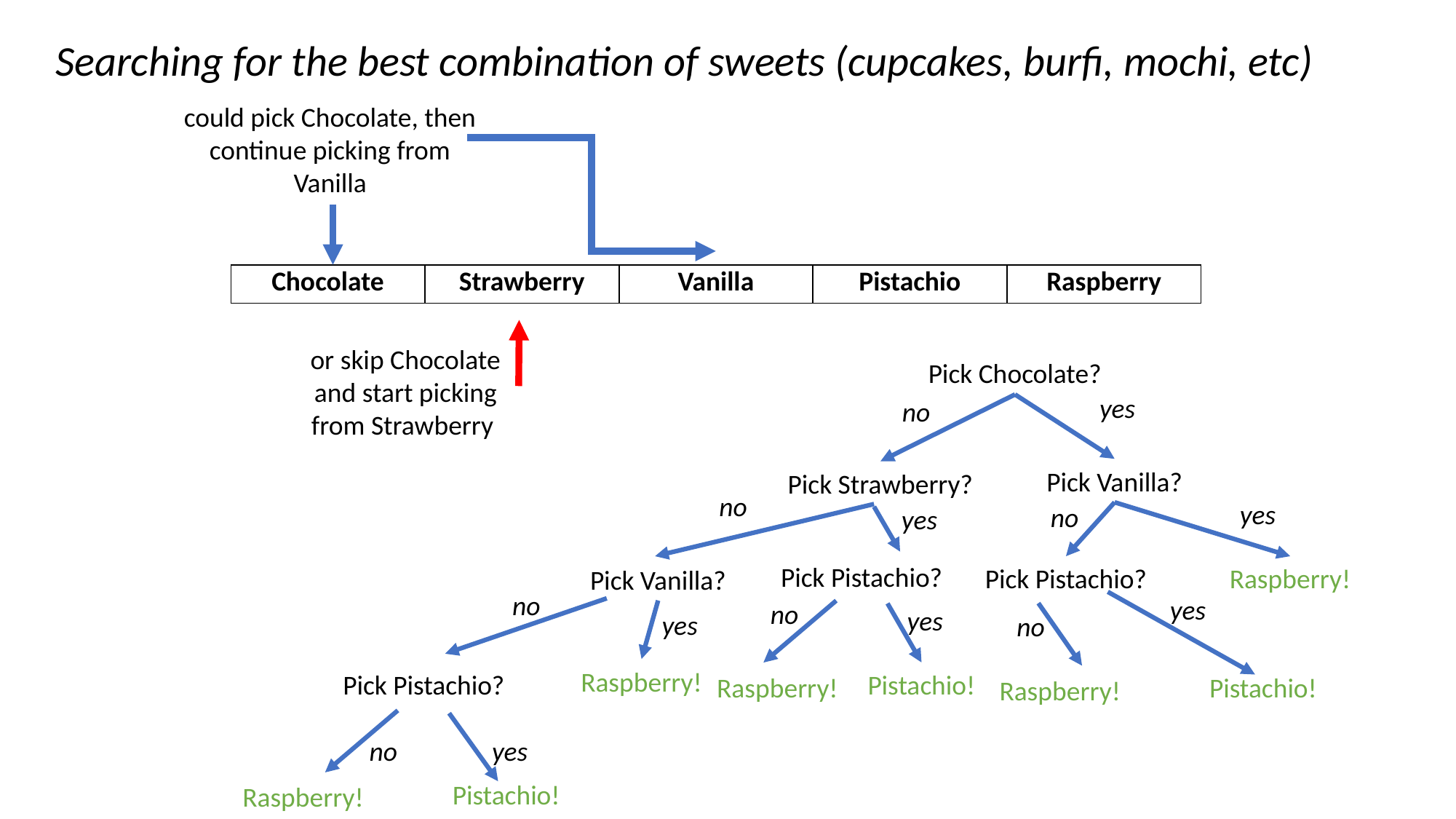

Searching for the best combination of sweets (cupcakes, burfi, mochi, etc)
could pick Chocolate, then continue picking from Vanilla
| Chocolate | Strawberry | Vanilla | Pistachio | Raspberry |
| --- | --- | --- | --- | --- |
or skip Chocolate and start picking from Strawberry
Pick Chocolate?
yes
no
Pick Vanilla?
Pick Strawberry?
no
yes
no
yes
Pick Pistachio?
Pick Pistachio?
Raspberry!
Pick Vanilla?
no
yes
no
yes
yes
no
Raspberry!
Pistachio!
Pick Pistachio?
Raspberry!
Pistachio!
Raspberry!
no
yes
Pistachio!
Raspberry!